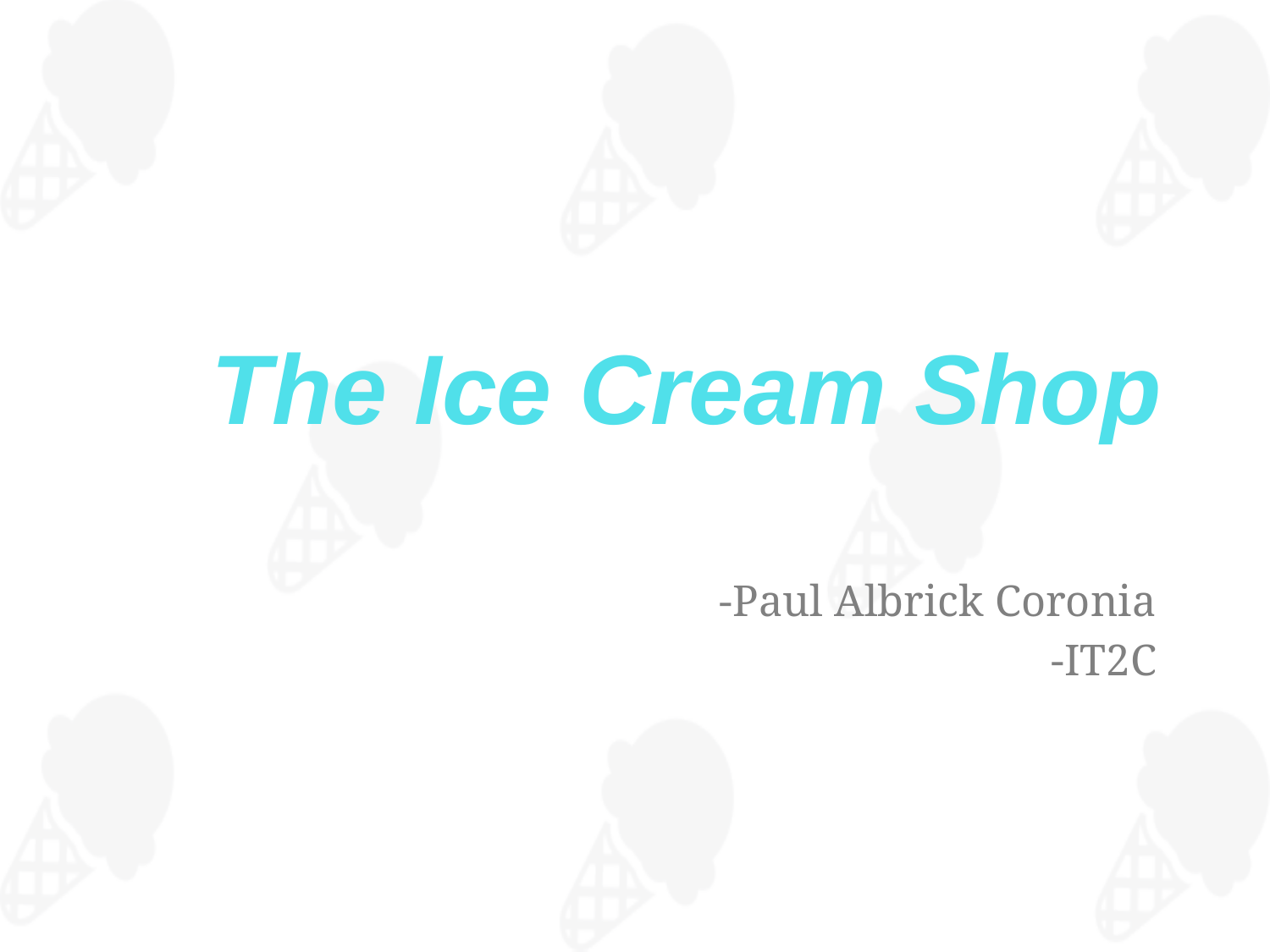

# The Ice Cream Shop

-Paul Albrick Coronia
-IT2C